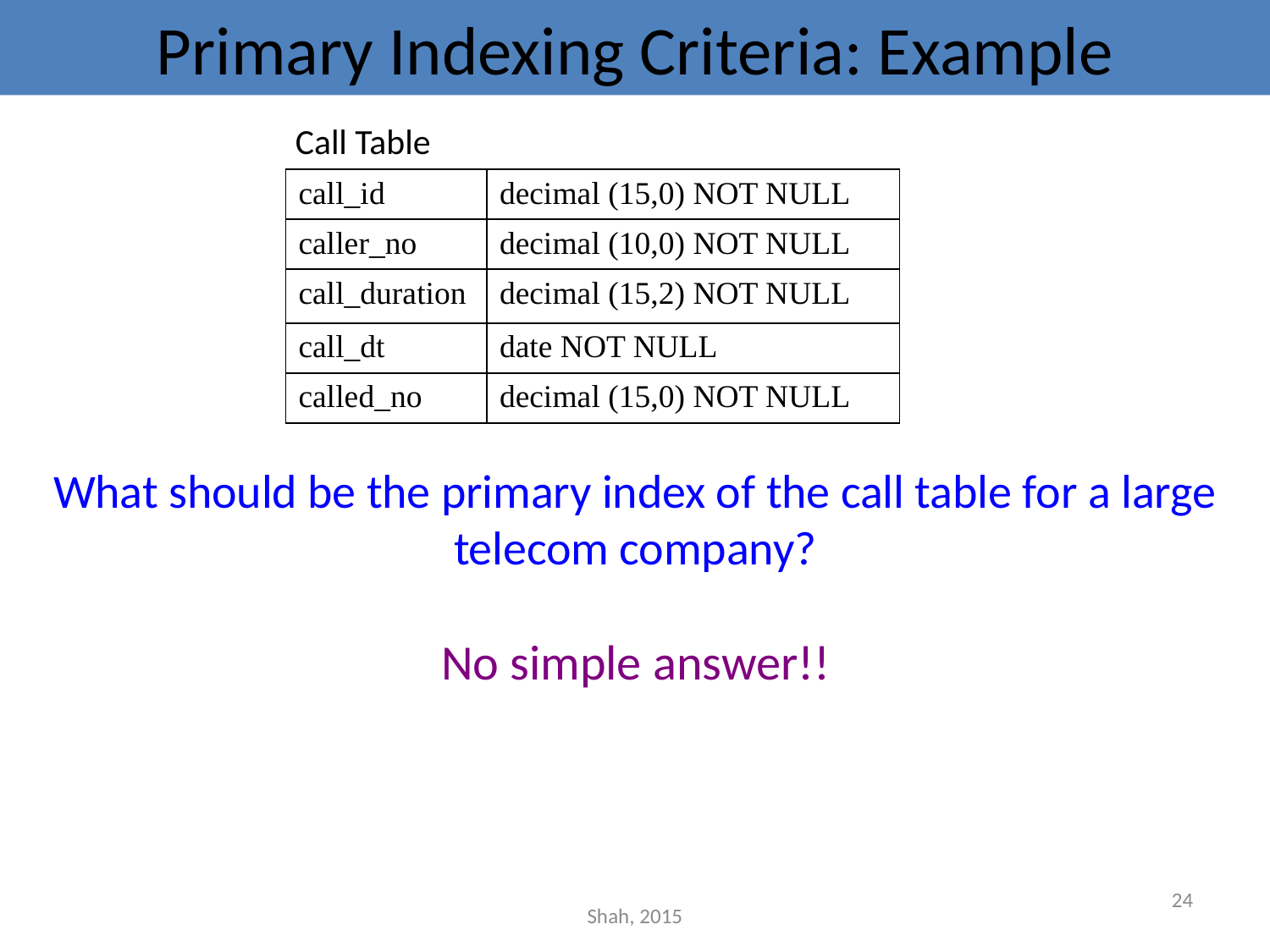

# Primary Indexing Criteria: Example
Call Table
| call\_id | decimal (15,0) NOT NULL |
| --- | --- |
| caller\_no | decimal (10,0) NOT NULL |
| call\_duration | decimal (15,2) NOT NULL |
| call\_dt | date NOT NULL |
| called\_no | decimal (15,0) NOT NULL |
What should be the primary index of the call table for a large telecom company?

No simple answer!!
24
Shah, 2015